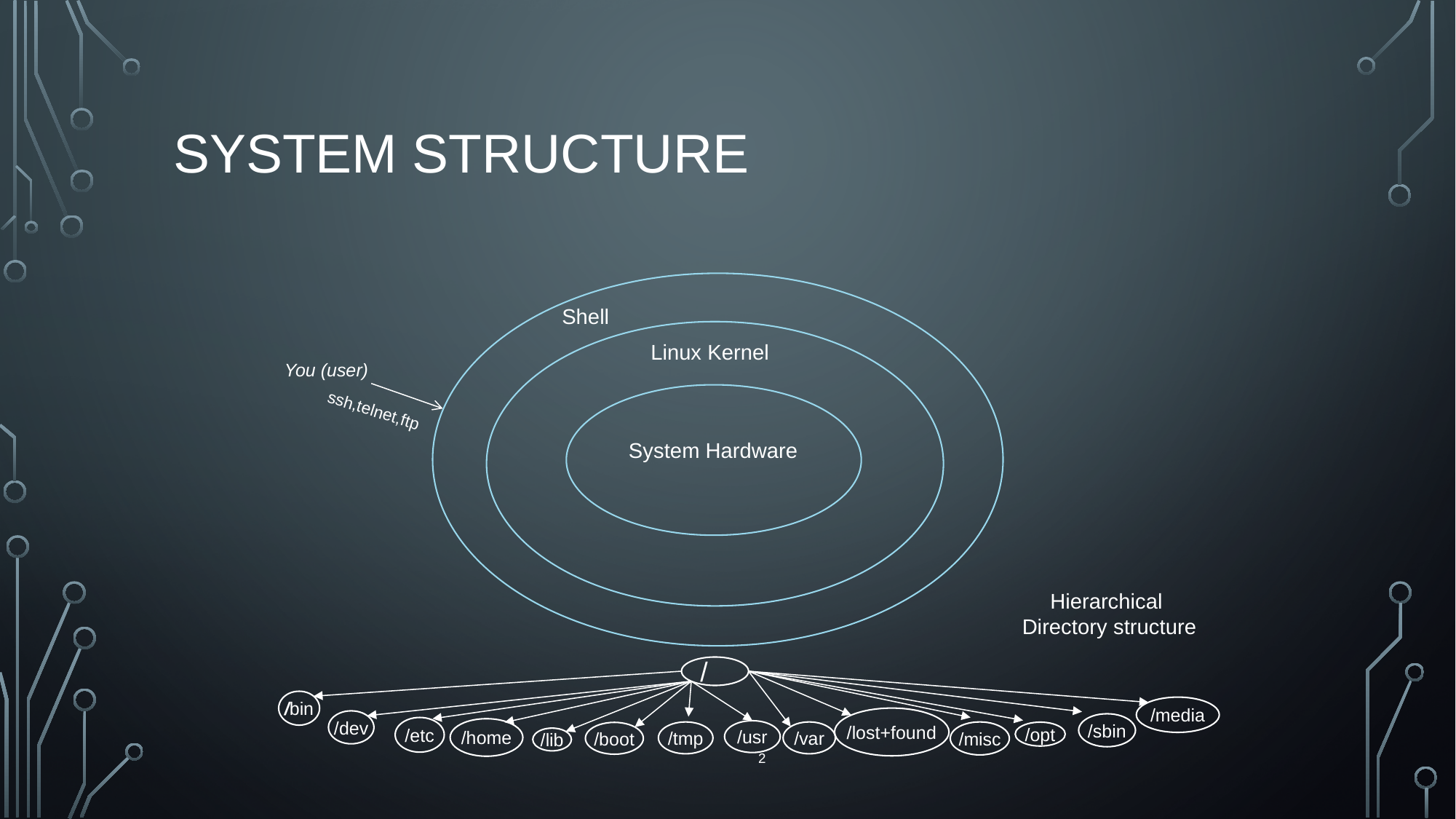

# System Structure

Shell

Linux Kernel
You (user)

ssh,telnet,ftp
System Hardware
Hierarchical
Directory structure
/
/bin
/media
/lost+found
/dev
/sbin
/etc
/home
/usr
/tmp
/var
/misc
/opt
/boot
/lib
2